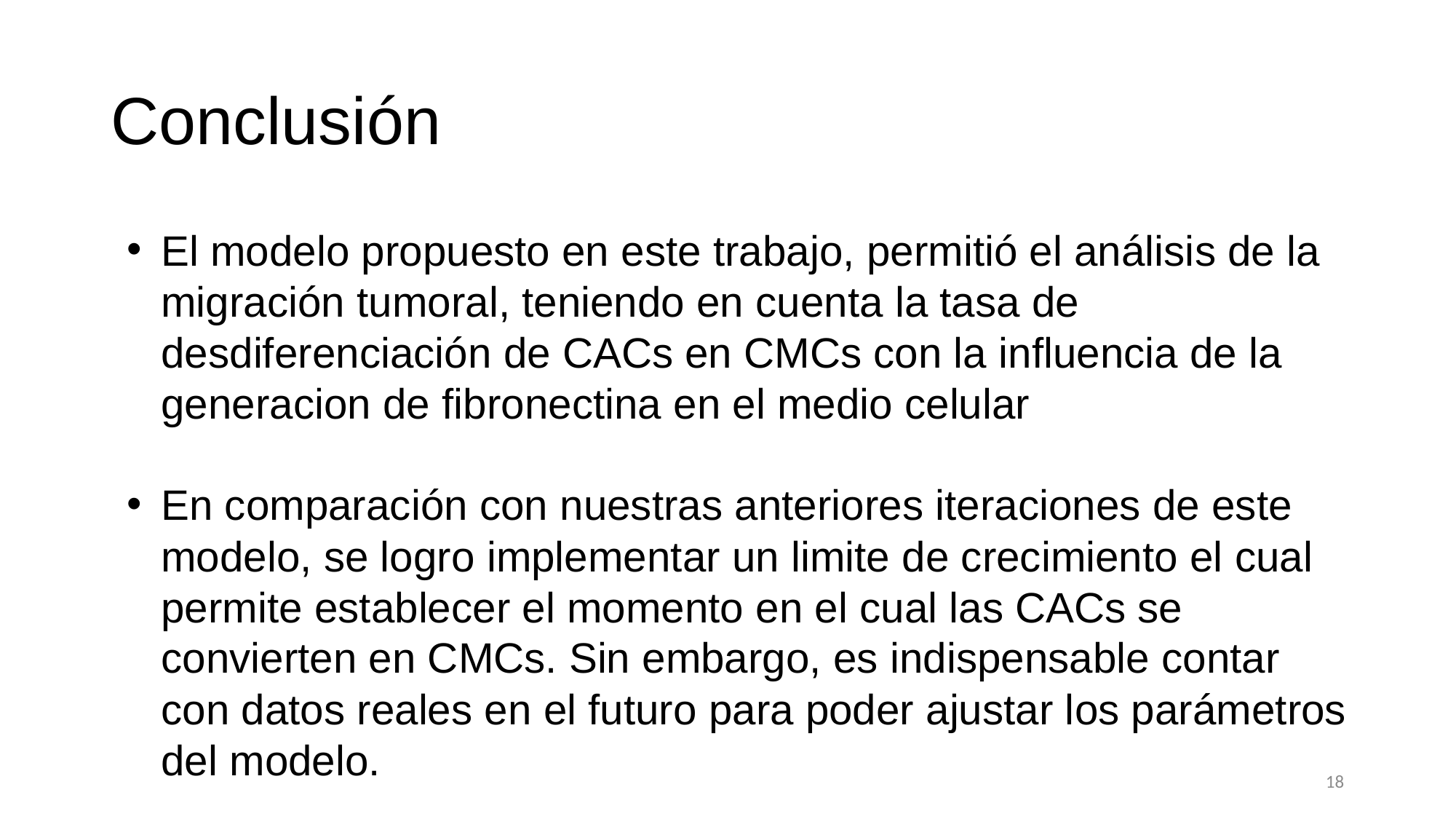

# Conclusión

El modelo propuesto en este trabajo, permitió el análisis de la migración tumoral, teniendo en cuenta la tasa de desdiferenciación de CACs en CMCs con la influencia de la generacion de fibronectina en el medio celular

En comparación con nuestras anteriores iteraciones de este modelo, se logro implementar un limite de crecimiento el cual permite establecer el momento en el cual las CACs se convierten en CMCs. Sin embargo, es indispensable contar con datos reales en el futuro para poder ajustar los parámetros del modelo.
18